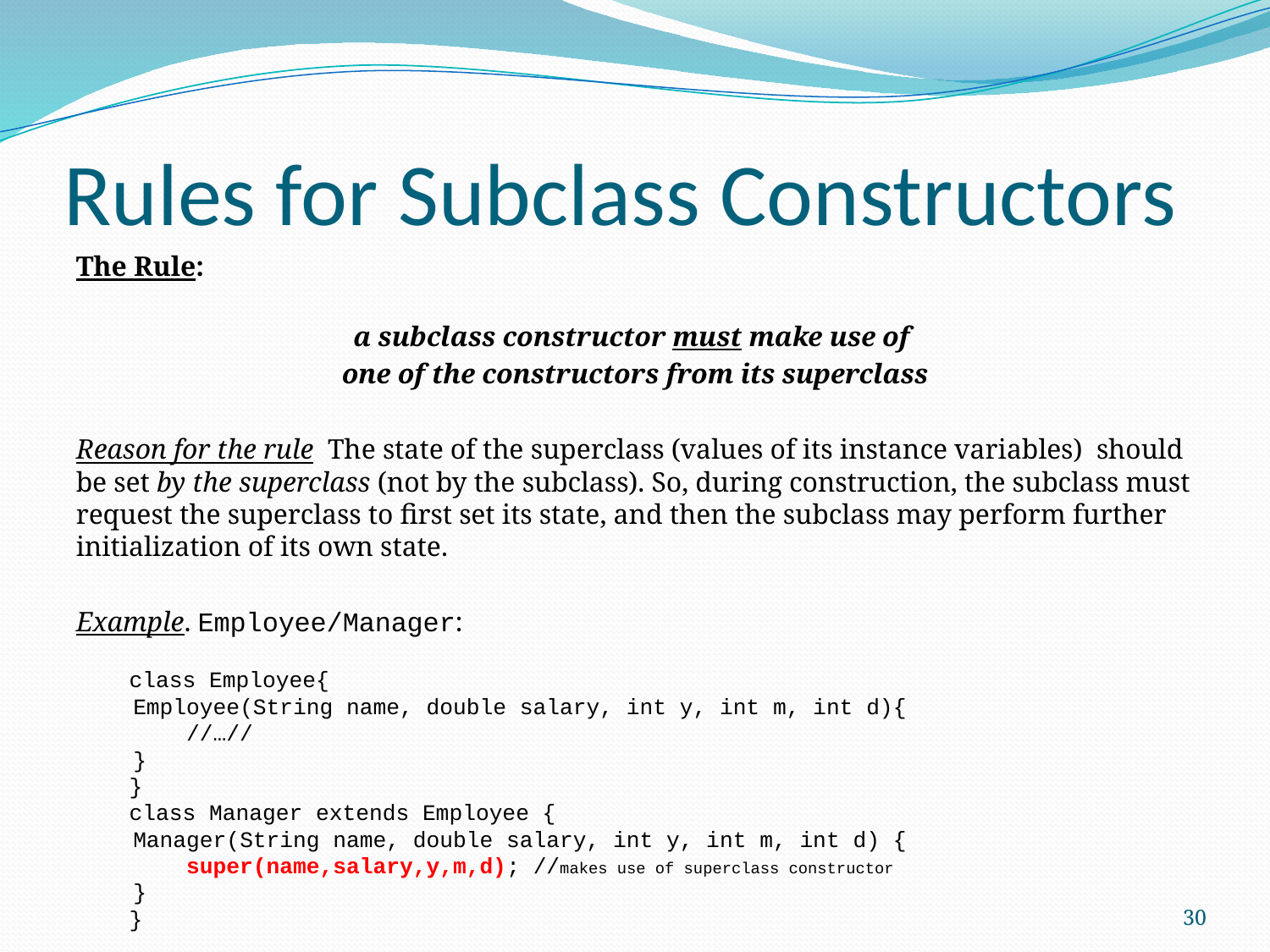

# Rules for Subclass Constructors
The Rule:
a subclass constructor must make use of
one of the constructors from its superclass

Reason for the rule  The state of the superclass (values of its instance variables)  should be set by the superclass (not by the subclass). So, during construction, the subclass must request the superclass to first set its state, and then the subclass may perform further initialization of its own state.

Example. Employee/Manager:

    class Employee{
	Employee(String name, double salary, int y, int m, int d){
	    //…//
	}
    }
    class Manager extends Employee {
	Manager(String name, double salary, int y, int m, int d) {
	    super(name,salary,y,m,d); //makes use of superclass constructor
	}
    }

30